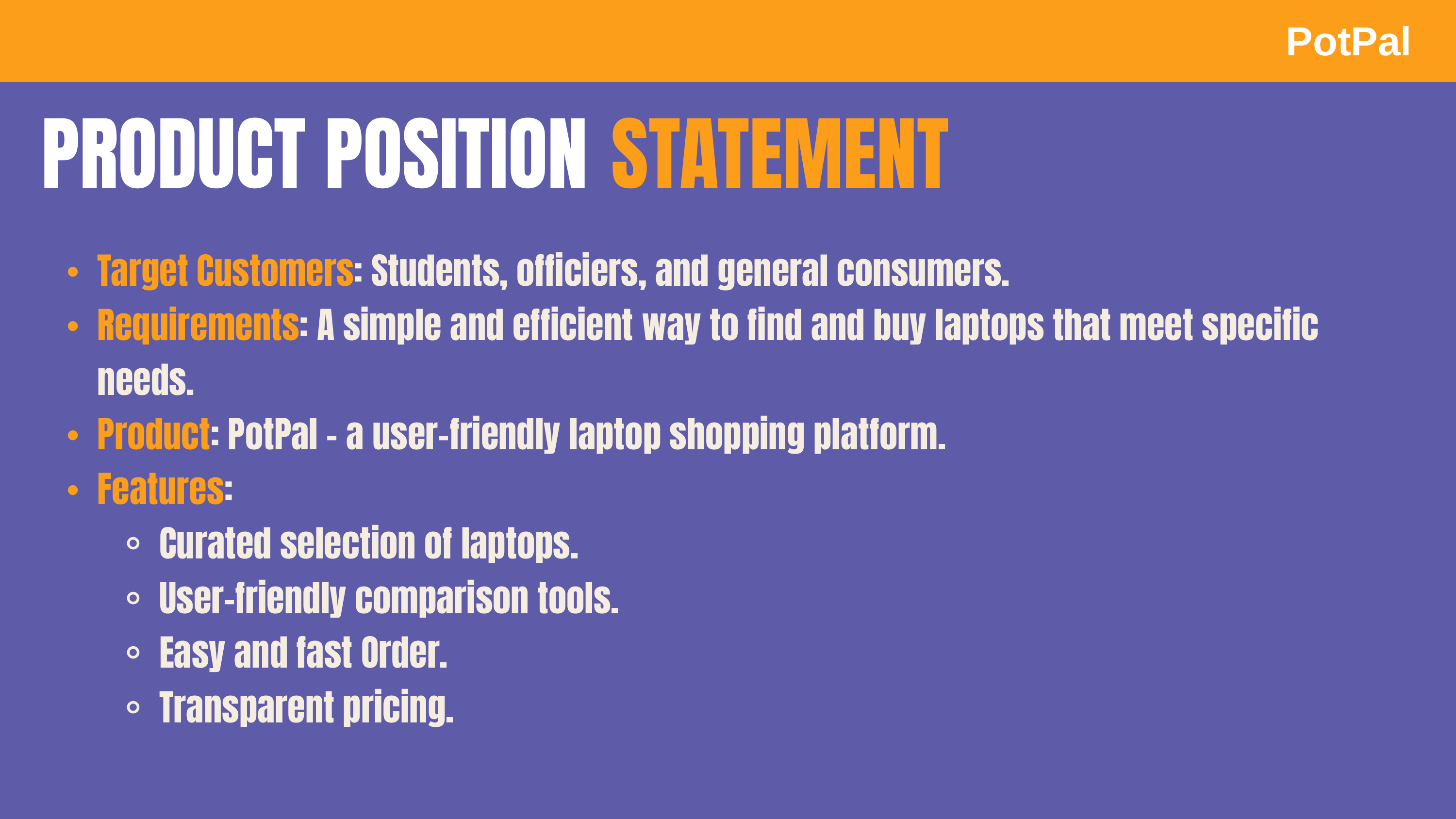

PotPal
PRODUCT POSITION
STATEMENT
Target Customers: Students, officiers, and general consumers.
Requirements: A simple and efficient way to find and buy laptops that meet specific needs.
Product: PotPal – a user-friendly laptop shopping platform.
Features:
Curated selection of laptops.
User-friendly comparison tools.
Easy and fast Order.
Transparent pricing.